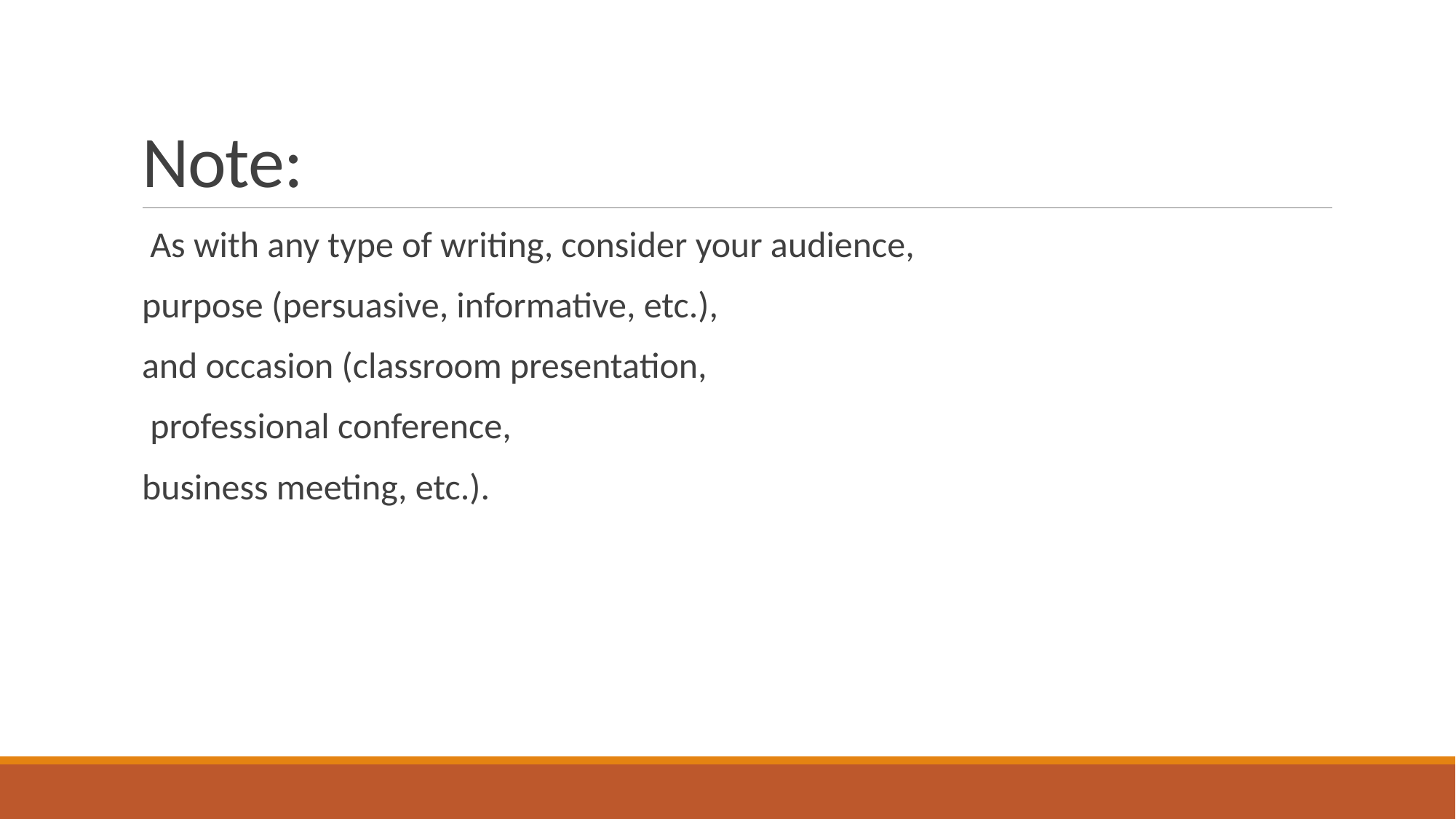

# Note:
 As with any type of writing, consider your audience,
purpose (persuasive, informative, etc.),
and occasion (classroom presentation,
 professional conference,
business meeting, etc.).